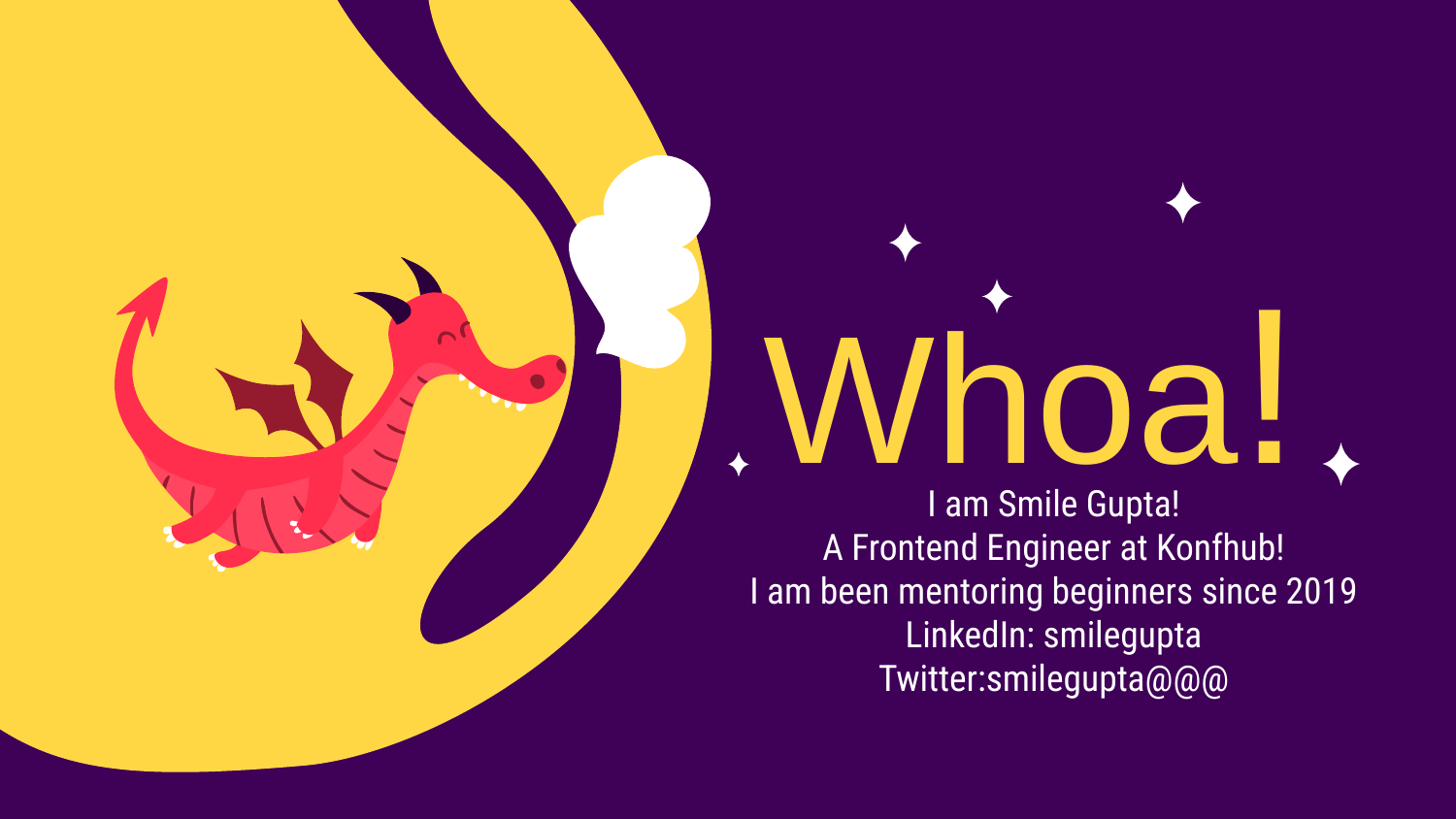

# Whoa!
I am Smile Gupta!
A Frontend Engineer at Konfhub!
I am been mentoring beginners since 2019
LinkedIn: smilegupta
Twitter:smilegupta@@@